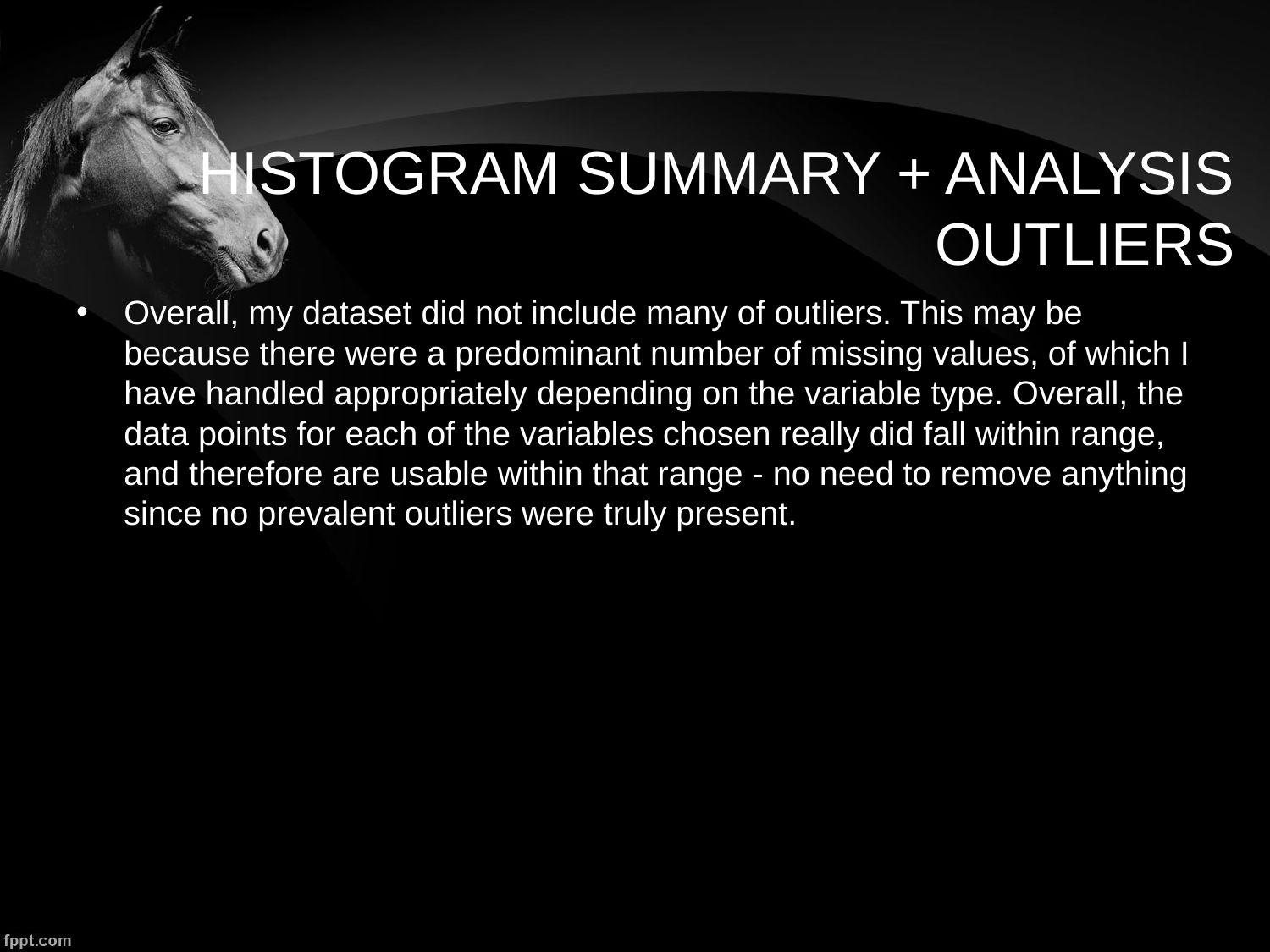

# HISTOGRAM SUMMARY + ANALYSIS OUTLIERS
Overall, my dataset did not include many of outliers. This may be because there were a predominant number of missing values, of which I have handled appropriately depending on the variable type. Overall, the data points for each of the variables chosen really did fall within range, and therefore are usable within that range - no need to remove anything since no prevalent outliers were truly present.